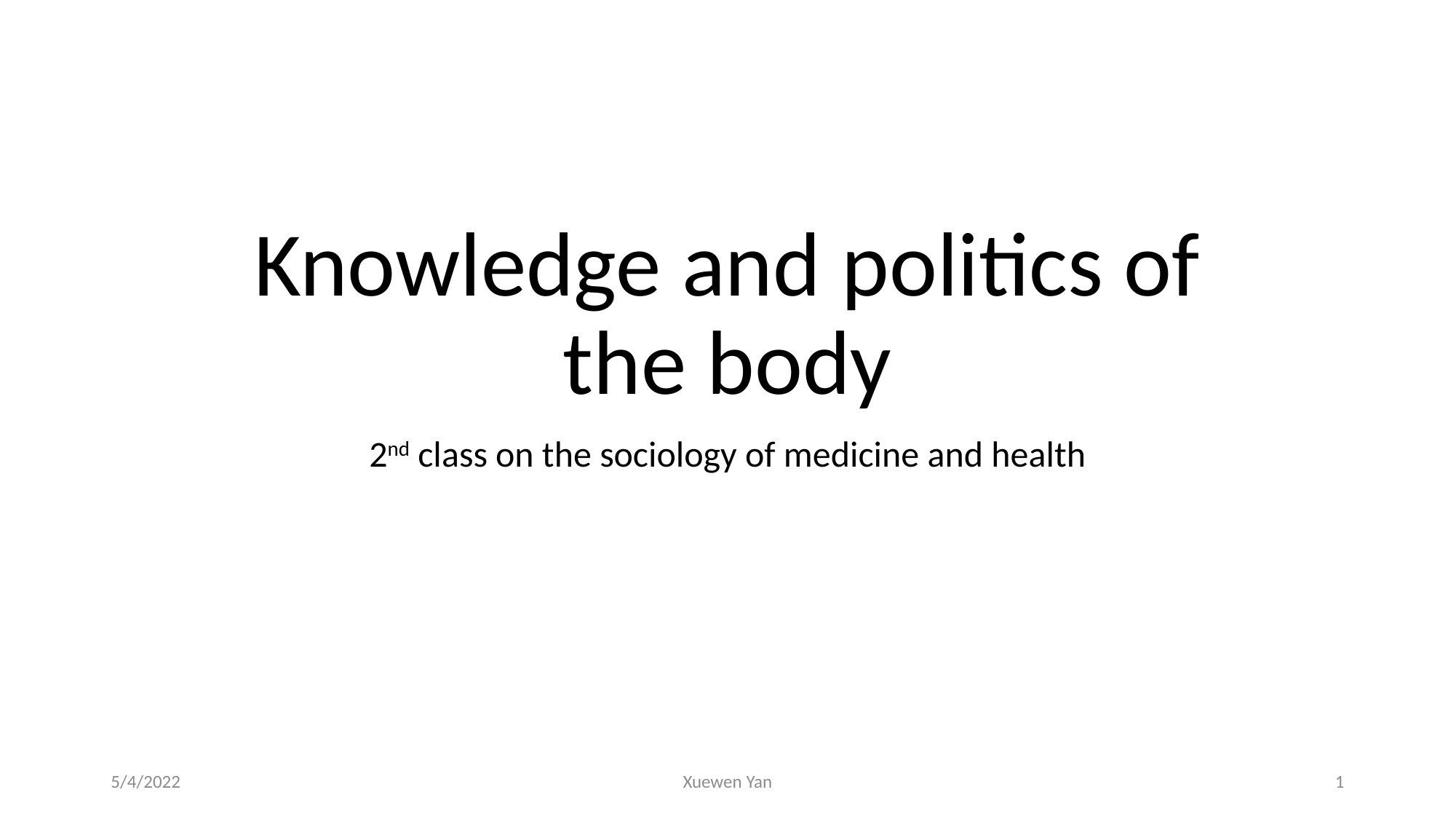

# Knowledge and politics of the body
2nd class on the sociology of medicine and health
5/4/2022
Xuewen Yan
1